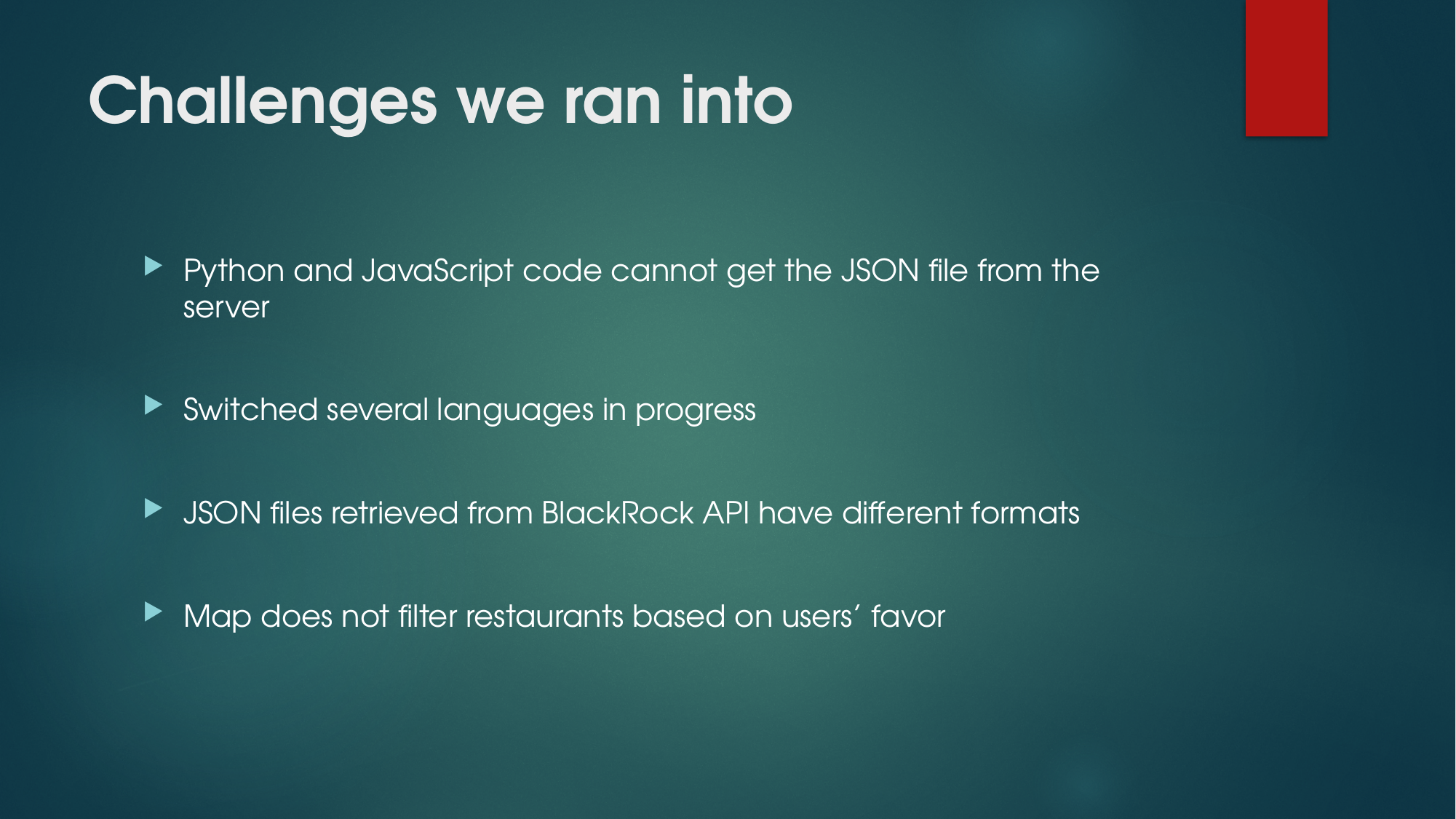

# Challenges we ran into
Python and JavaScript code cannot get the JSON file from the server

Switched several languages in progress

JSON files retrieved from BlackRock API have different formats

Map does not filter restaurants based on users’ favor